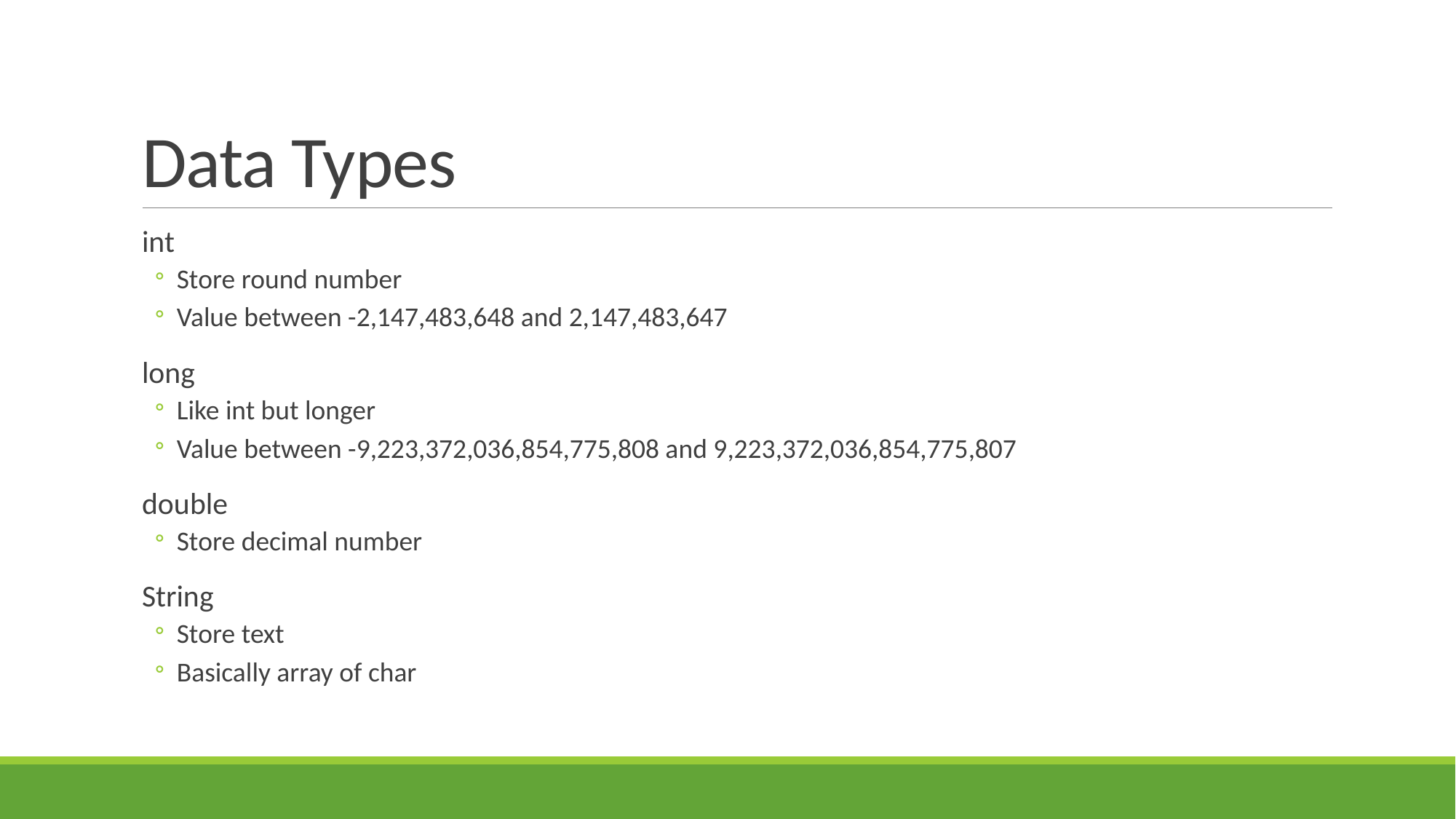

# Data Types
int
Store round number
Value between -2,147,483,648 and 2,147,483,647
long
Like int but longer
Value between -9,223,372,036,854,775,808 and 9,223,372,036,854,775,807
double
Store decimal number
String
Store text
Basically array of char